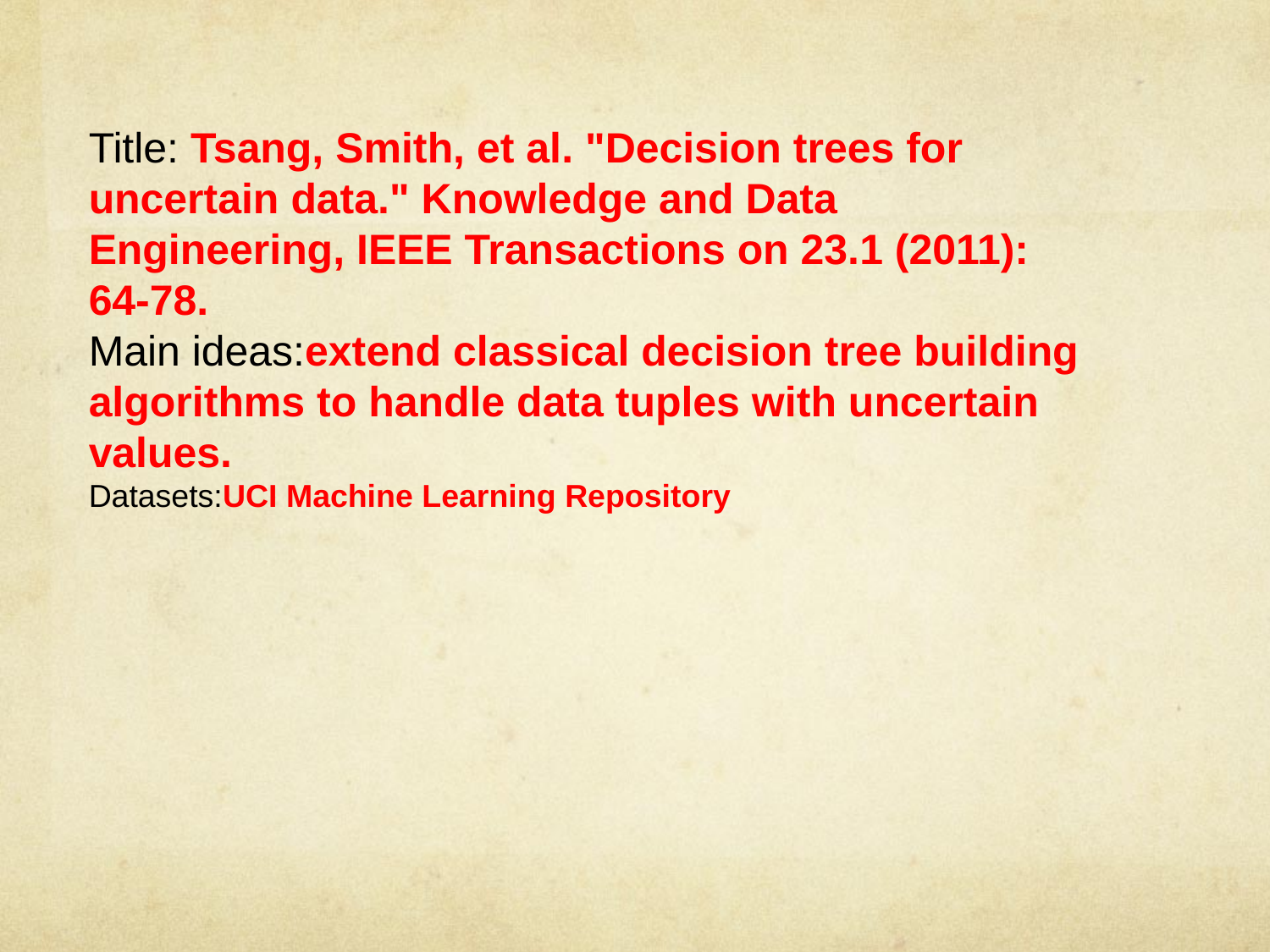

Title: Tsang, Smith, et al. "Decision trees for uncertain data." Knowledge and Data Engineering, IEEE Transactions on 23.1 (2011): 64-78.
Main ideas:extend classical decision tree building algorithms to handle data tuples with uncertain values.
Datasets:UCI Machine Learning Repository